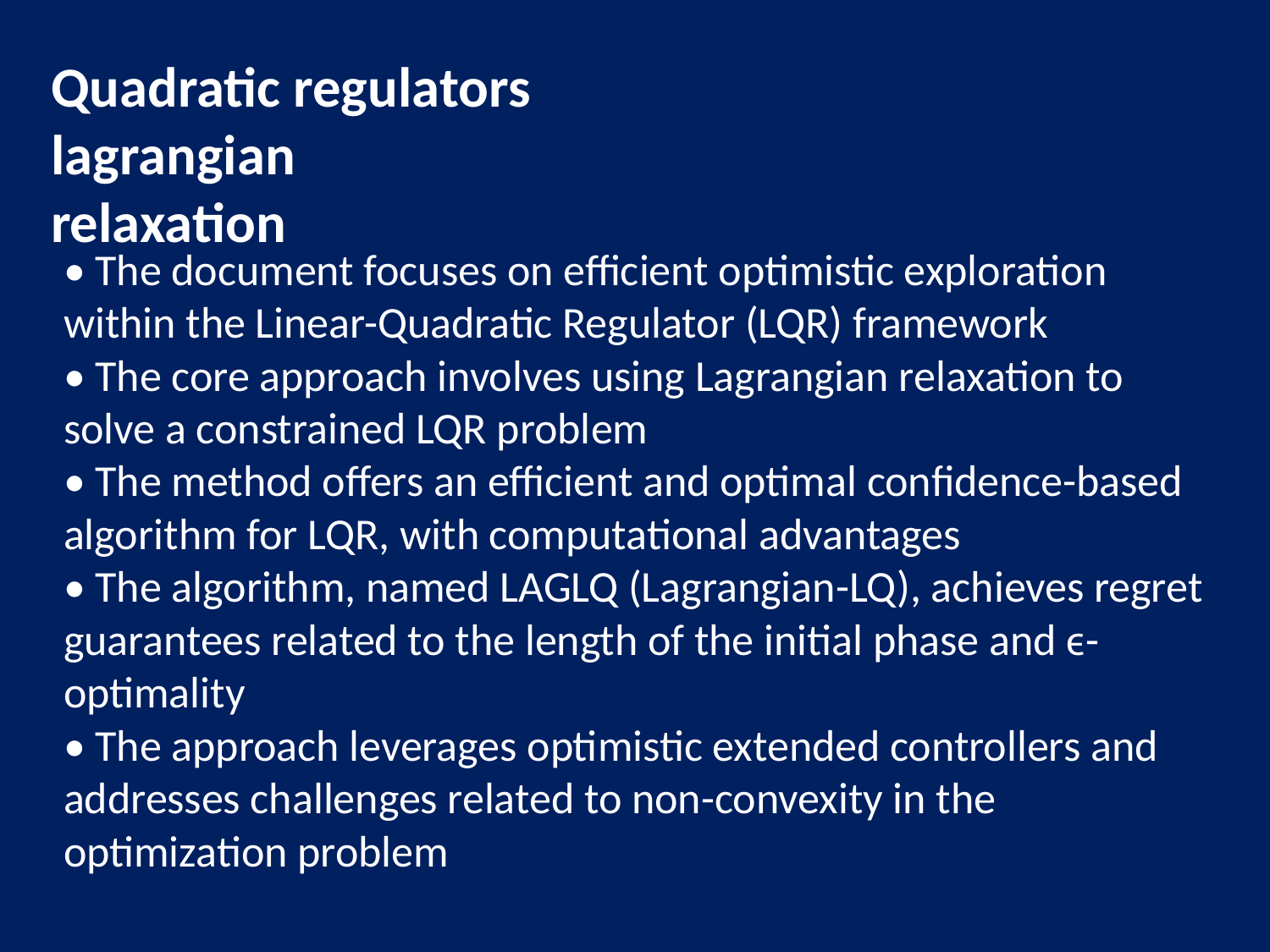

Quadratic regulators lagrangian relaxation
• The document focuses on efficient optimistic exploration within the Linear-Quadratic Regulator (LQR) framework
• The core approach involves using Lagrangian relaxation to solve a constrained LQR problem
• The method offers an efficient and optimal confidence-based algorithm for LQR, with computational advantages
• The algorithm, named LAGLQ (Lagrangian-LQ), achieves regret guarantees related to the length of the initial phase and ϵ-optimality
• The approach leverages optimistic extended controllers and addresses challenges related to non-convexity in the optimization problem